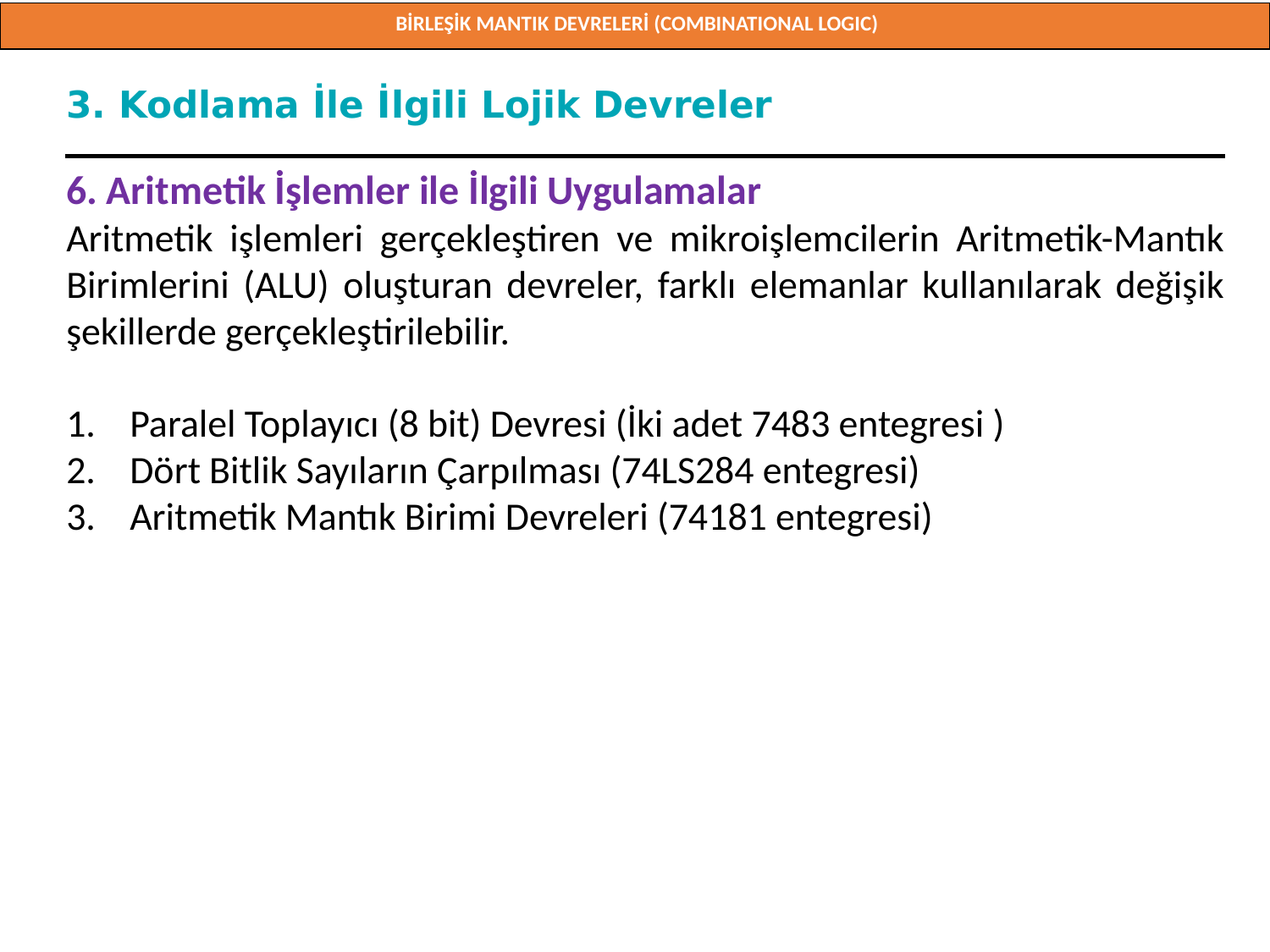

BİRLEŞİK MANTIK DEVRELERİ (COMBINATIONAL LOGIC)

Doç. Dr. Orhan ER
3. Kodlama İle İlgili Lojik Devreler
6. Aritmetik İşlemler ile İlgili Uygulamalar
Aritmetik işlemleri gerçekleştiren ve mikroişlemcilerin Aritmetik-Mantık Birimlerini (ALU) oluşturan devreler, farklı elemanlar kullanılarak değişik şekillerde gerçekleştirilebilir.

Paralel Toplayıcı (8 bit) Devresi (İki adet 7483 entegresi )
Dört Bitlik Sayıların Çarpılması (74LS284 entegresi)
Aritmetik Mantık Birimi Devreleri (74181 entegresi)

Doç. Dr. Orhan ER